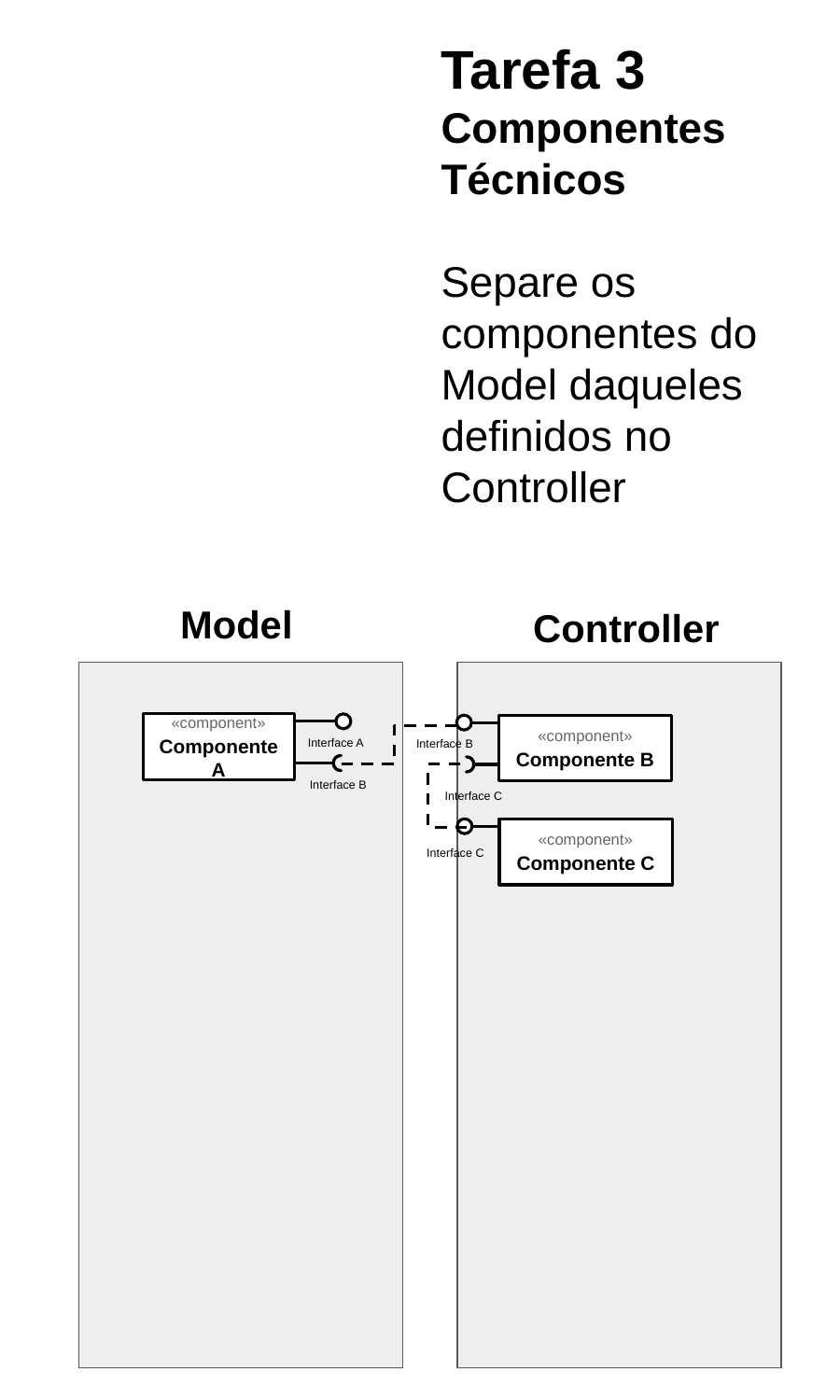

# Tarefa 3
Componentes Técnicos

Separe os componentes do Model daqueles definidos no Controller
Model
Controller

«component»

Componente A

«component»

Componente B

Interface A
Interface B

Interface B
Interface C
«component»

Componente C

Interface C